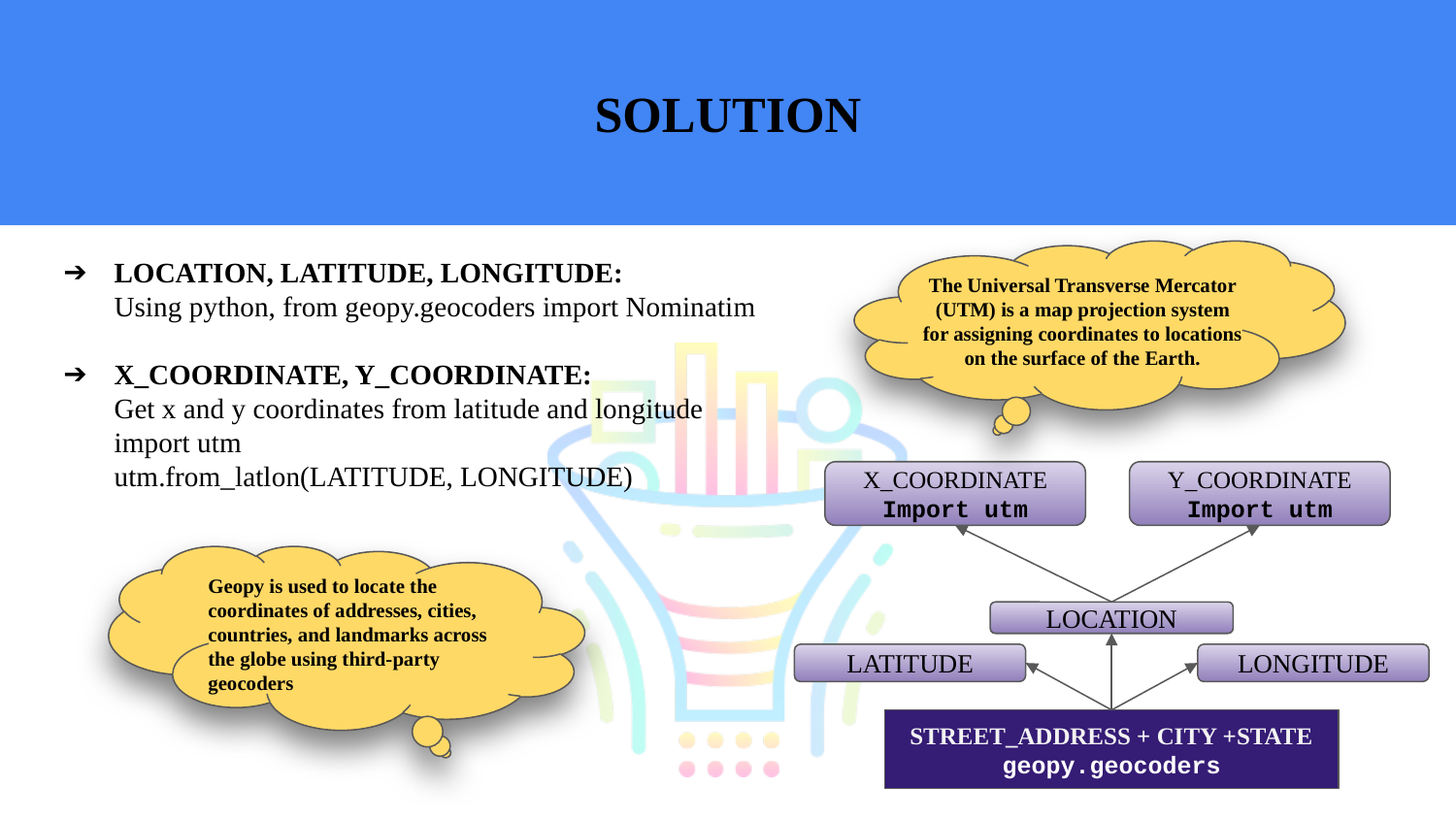

SOLUTION

LOCATION, LATITUDE, LONGITUDE:
Using python, from geopy.geocoders import Nominatim
X_COORDINATE, Y_COORDINATE:
Get x and y coordinates from latitude and longitude
import utm
utm.from_latlon(LATITUDE, LONGITUDE)

The Universal Transverse Mercator (UTM) is a map projection system for assigning coordinates to locations on the surface of the Earth.
X_COORDINATE
Import utm
Y_COORDINATE
Import utm
Geopy is used to locate the coordinates of addresses, cities, countries, and landmarks across the globe using third-party geocoders
LOCATION
LONGITUDE
LATITUDE
STREET_ADDRESS + CITY +STATE
geopy.geocoders